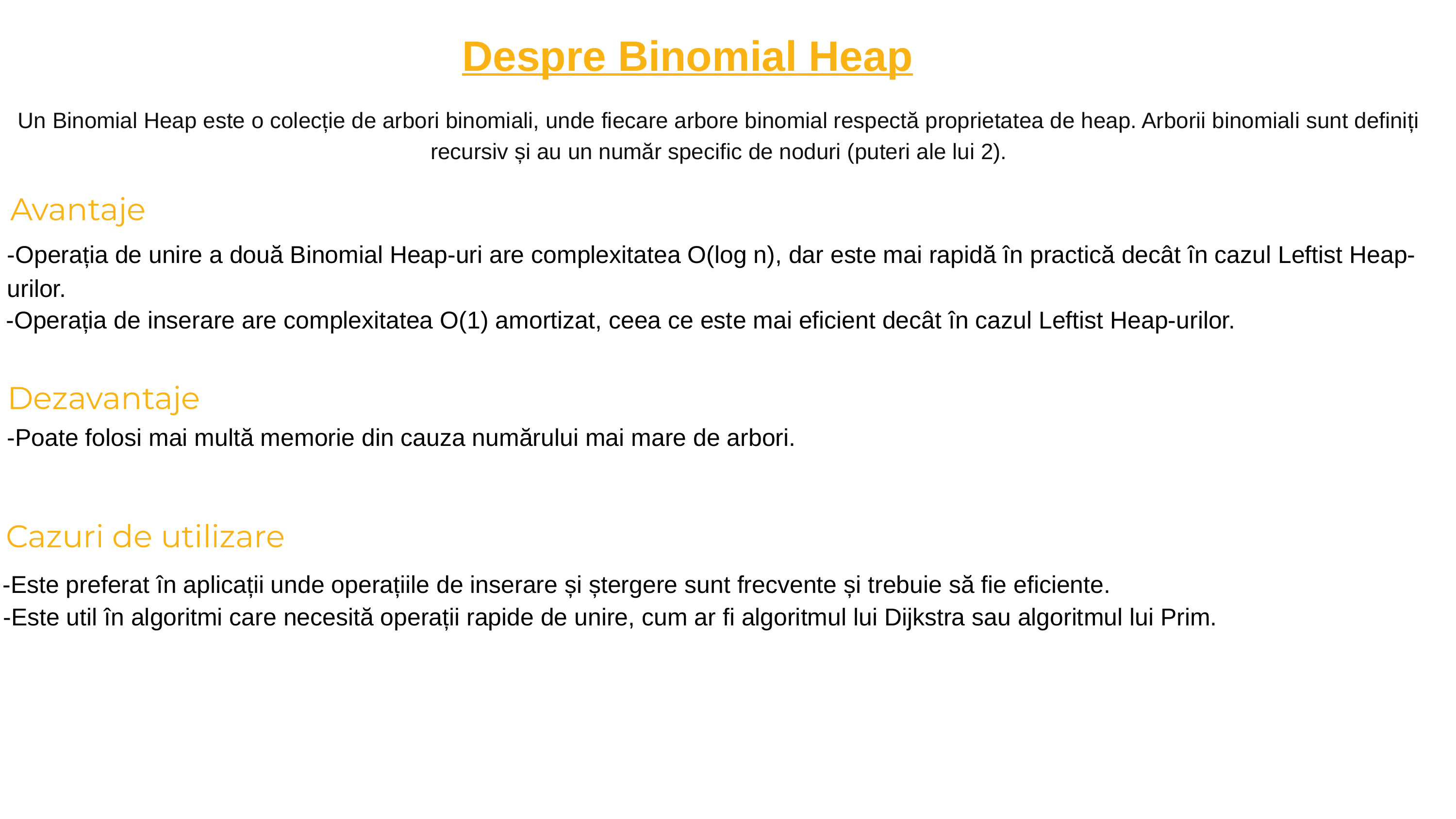

Despre Binomial Heap
Un Binomial Heap este o colecție de arbori binomiali, unde fiecare arbore binomial respectă proprietatea de heap. Arborii binomiali sunt definiți recursiv și au un număr specific de noduri (puteri ale lui 2).
Avantaje
-Operația de unire a două Binomial Heap-uri are complexitatea O(log n), dar este mai rapidă în practică decât în cazul Leftist Heap-urilor.
-Operația de inserare are complexitatea O(1) amortizat, ceea ce este mai eficient decât în cazul Leftist Heap-urilor.
Dezavantaje
-Poate folosi mai multă memorie din cauza numărului mai mare de arbori.
Cazuri de utilizare
-Este preferat în aplicații unde operațiile de inserare și ștergere sunt frecvente și trebuie să fie eficiente.

-Este util în algoritmi care necesită operații rapide de unire, cum ar fi algoritmul lui Dijkstra sau algoritmul lui Prim.